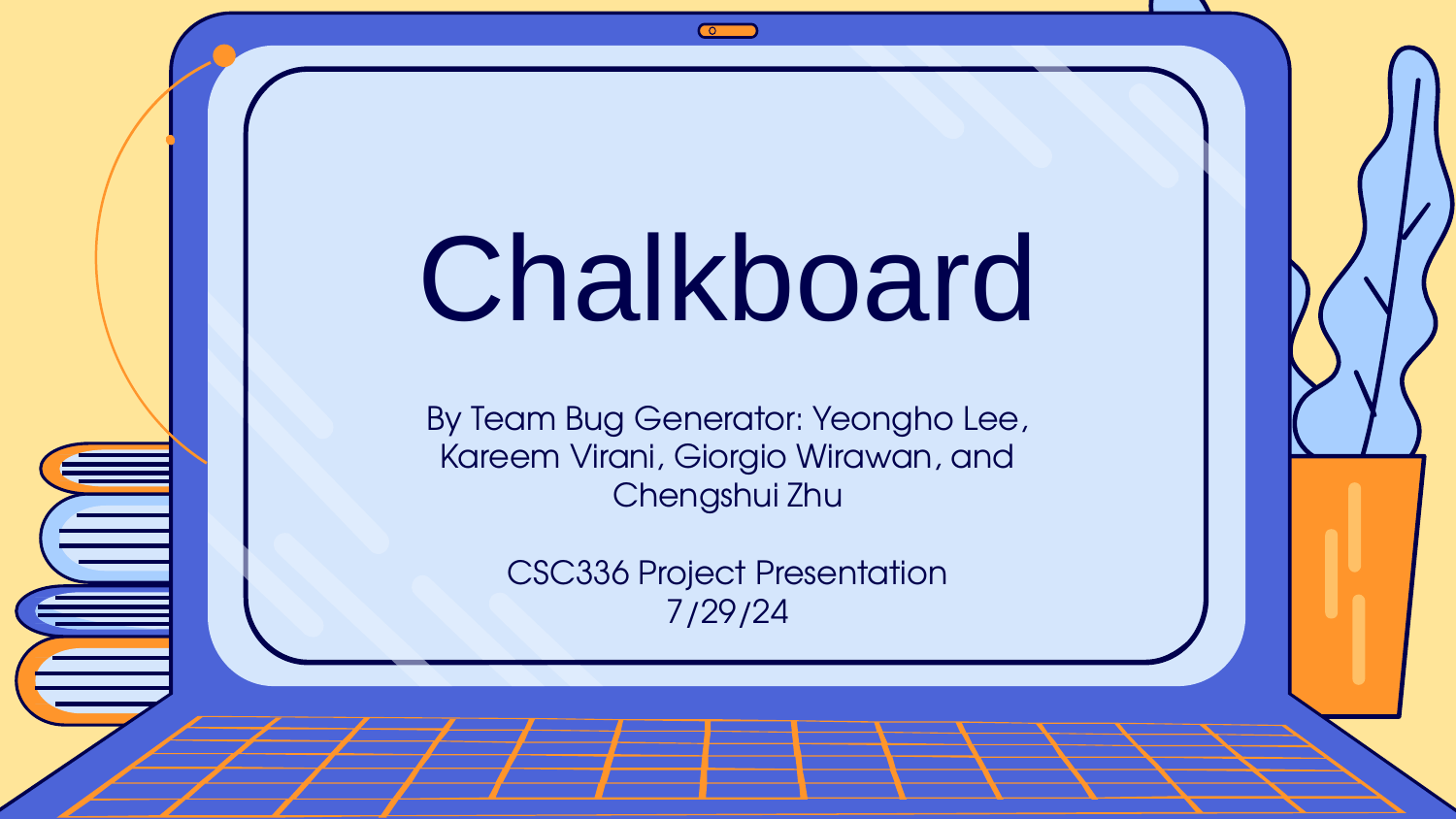

# Chalkboard
By Team Bug Generator: Yeongho Lee, Kareem Virani, Giorgio Wirawan, and Chengshui Zhu

CSC336 Project Presentation
7/29/24